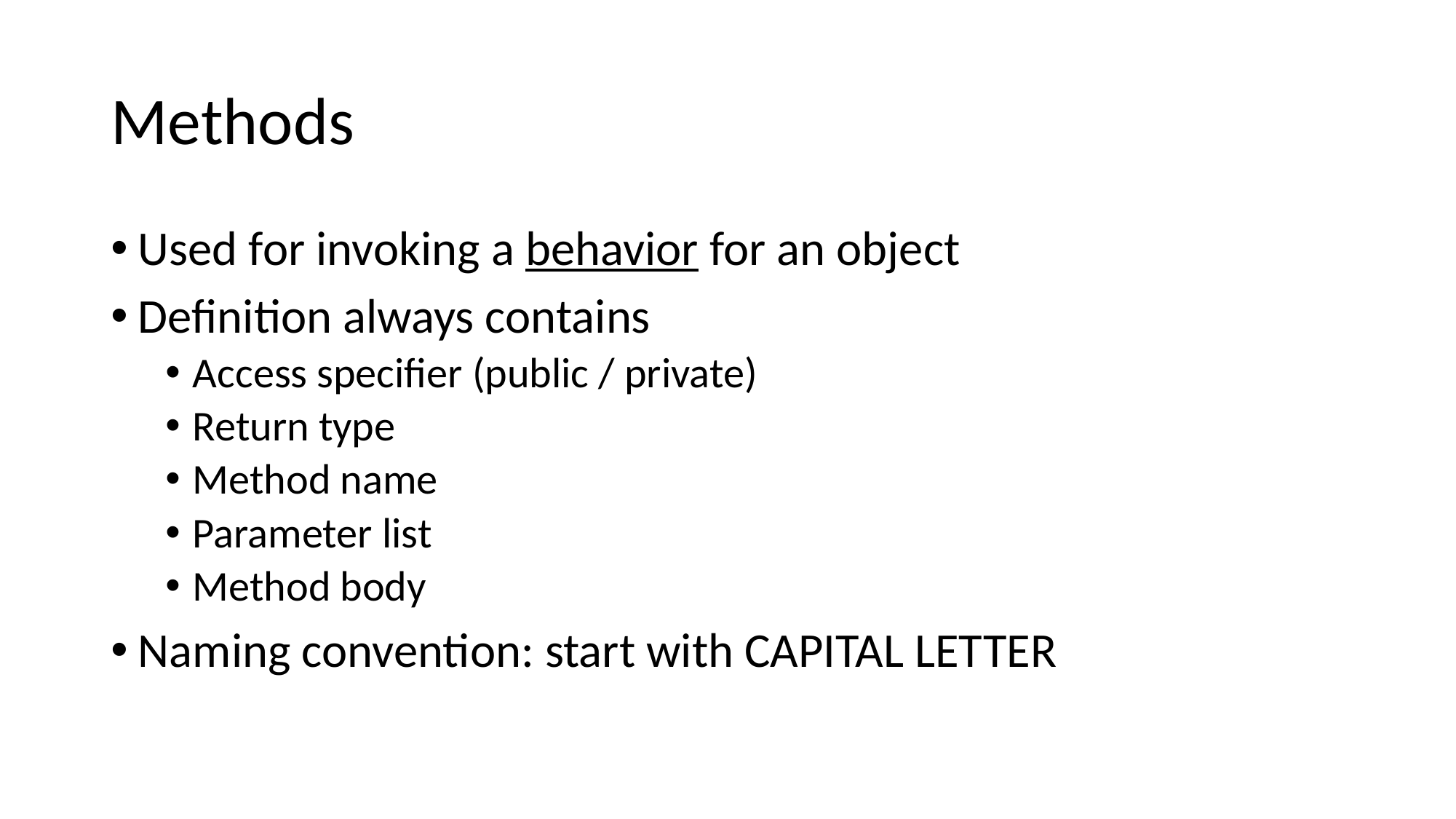

# Methods
Used for invoking a behavior for an object
Definition always contains
Access specifier (public / private)
Return type
Method name
Parameter list
Method body
Naming convention: start with CAPITAL LETTER